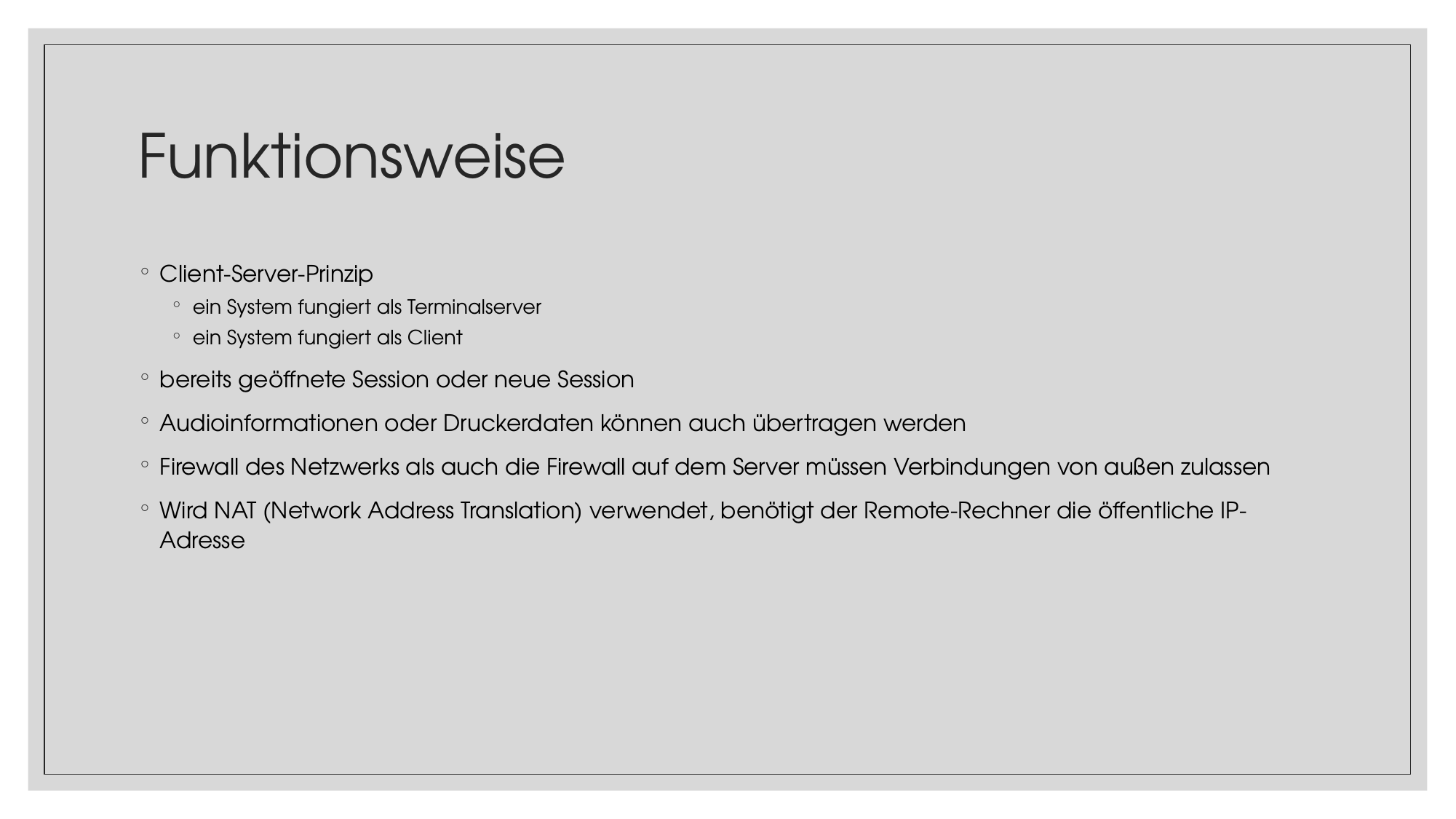

# Funktionsweise
Client-Server-Prinzip
ein System fungiert als Terminalserver
ein System fungiert als Client
bereits geöffnete Session oder neue Session
Audioinformationen oder Druckerdaten können auch übertragen werden
Firewall des Netzwerks als auch die Firewall auf dem Server müssen Verbindungen von außen zulassen
Wird NAT (Network Address Translation) verwendet, benötigt der Remote-Rechner die öffentliche IP-Adresse